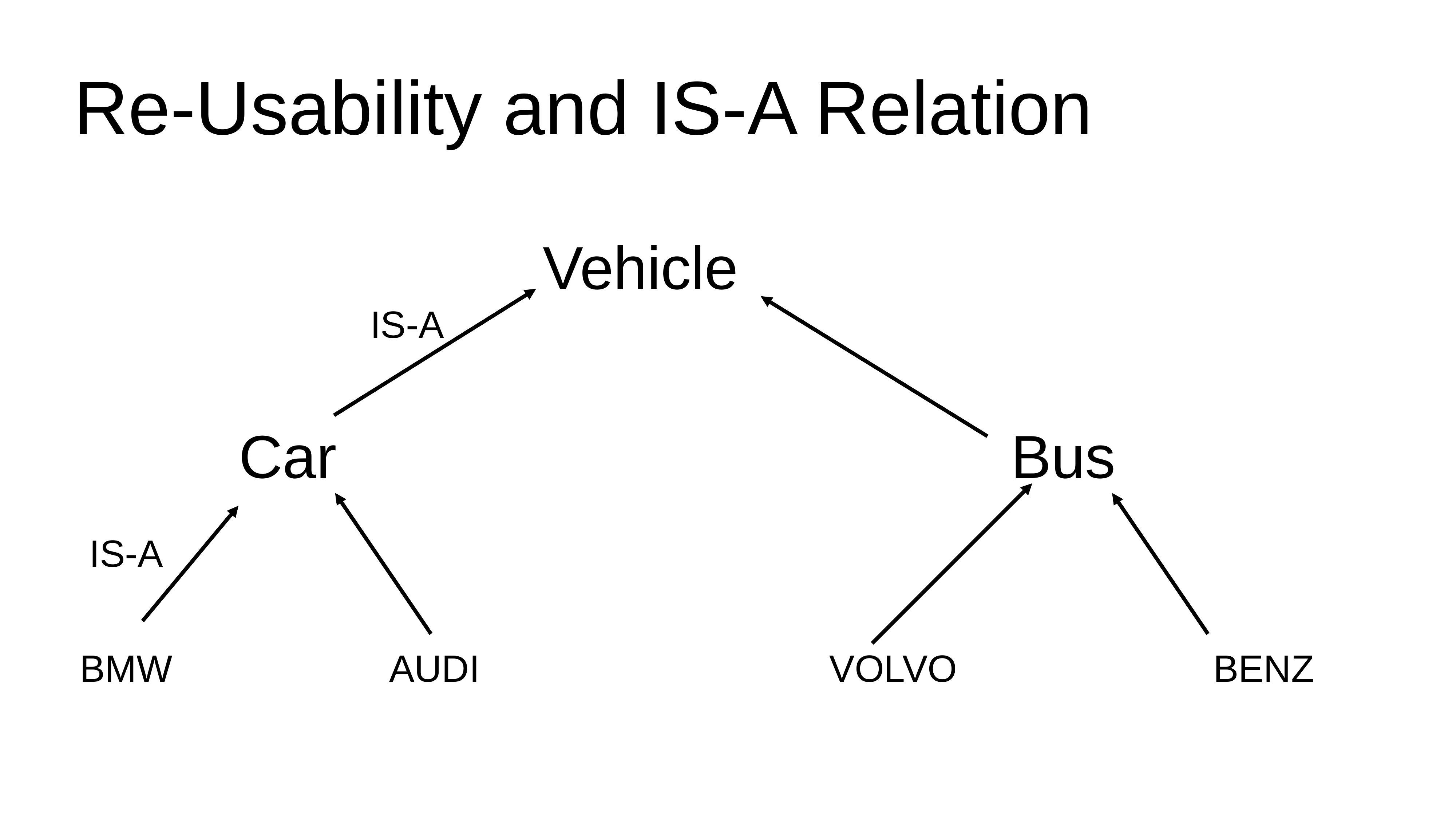

Re-Usability and IS-A Relation
Vehicle

IS-A
Car
Bus

IS-A
BMW
AUDI
VOLVO
BENZ